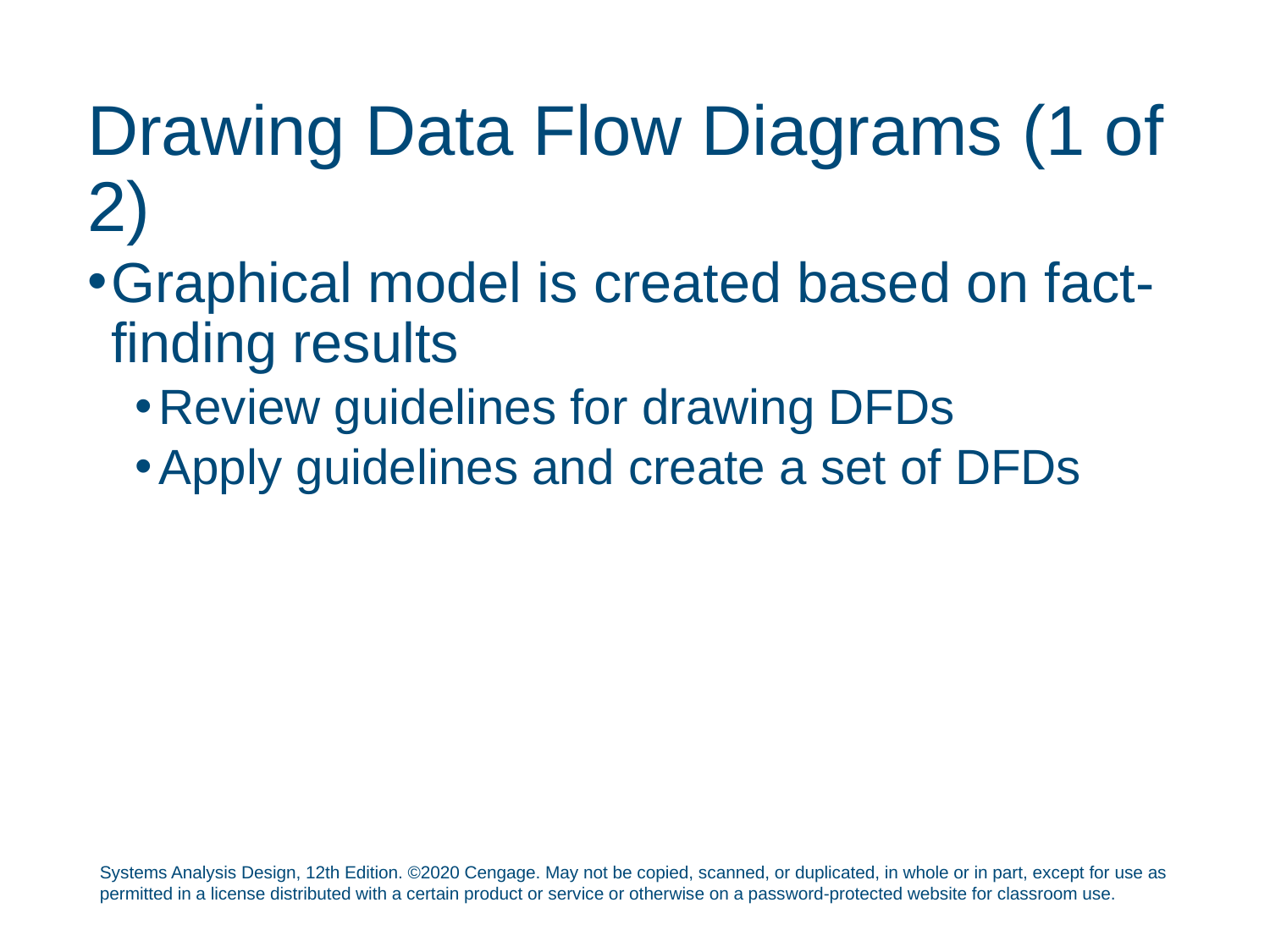

# Drawing Data Flow Diagrams (1 of 2)
Graphical model is created based on fact-finding results
Review guidelines for drawing DFDs
Apply guidelines and create a set of DFDs

Systems Analysis Design, 12th Edition. ©2020 Cengage. May not be copied, scanned, or duplicated, in whole or in part, except for use as permitted in a license distributed with a certain product or service or otherwise on a password-protected website for classroom use.